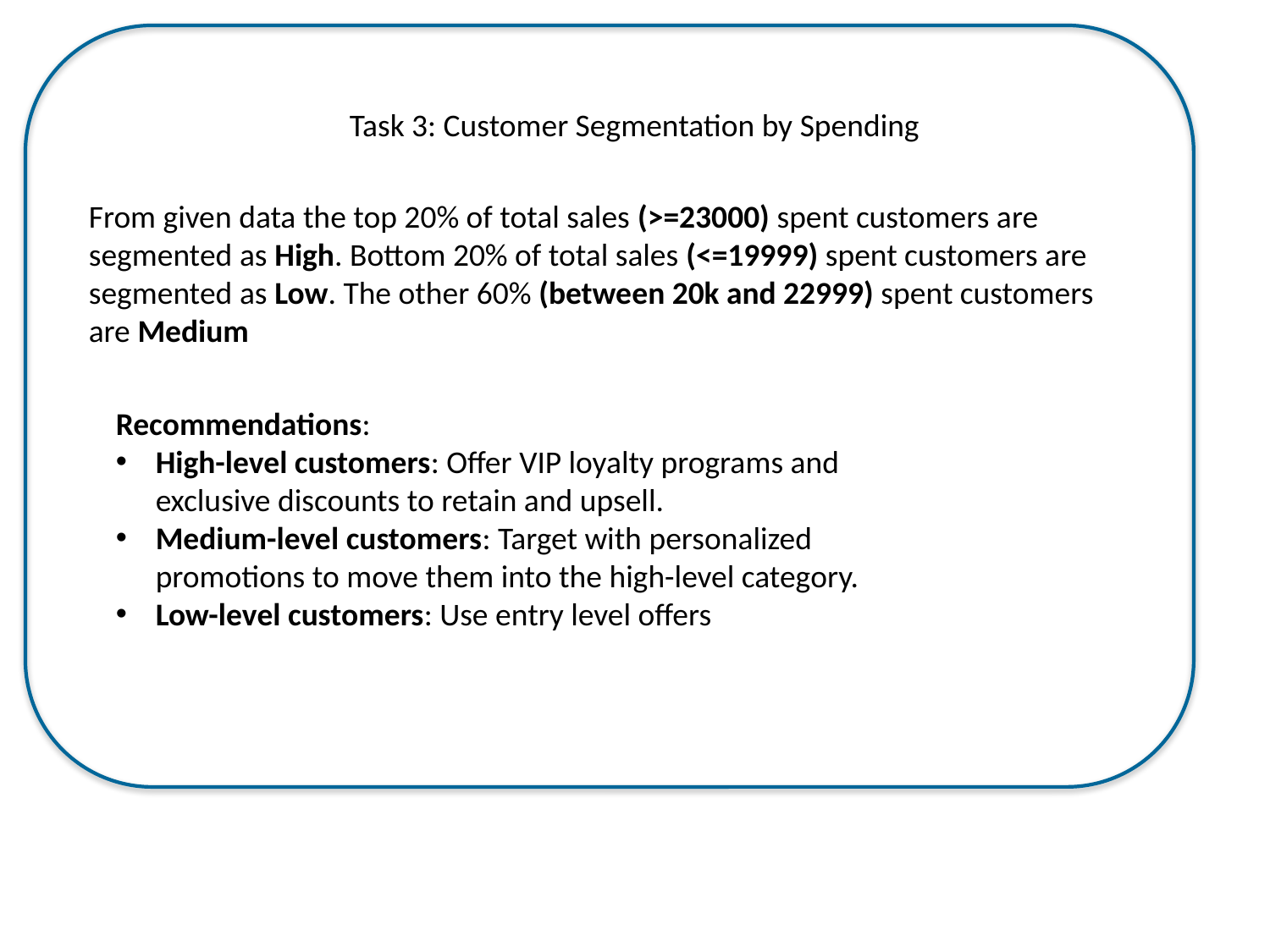

Task 3: Customer Segmentation by Spending
From given data the top 20% of total sales (>=23000) spent customers are segmented as High. Bottom 20% of total sales (<=19999) spent customers are segmented as Low. The other 60% (between 20k and 22999) spent customers are Medium
Recommendations:
High-level customers: Offer VIP loyalty programs and exclusive discounts to retain and upsell.
Medium-level customers: Target with personalized promotions to move them into the high-level category.
Low-level customers: Use entry level offers